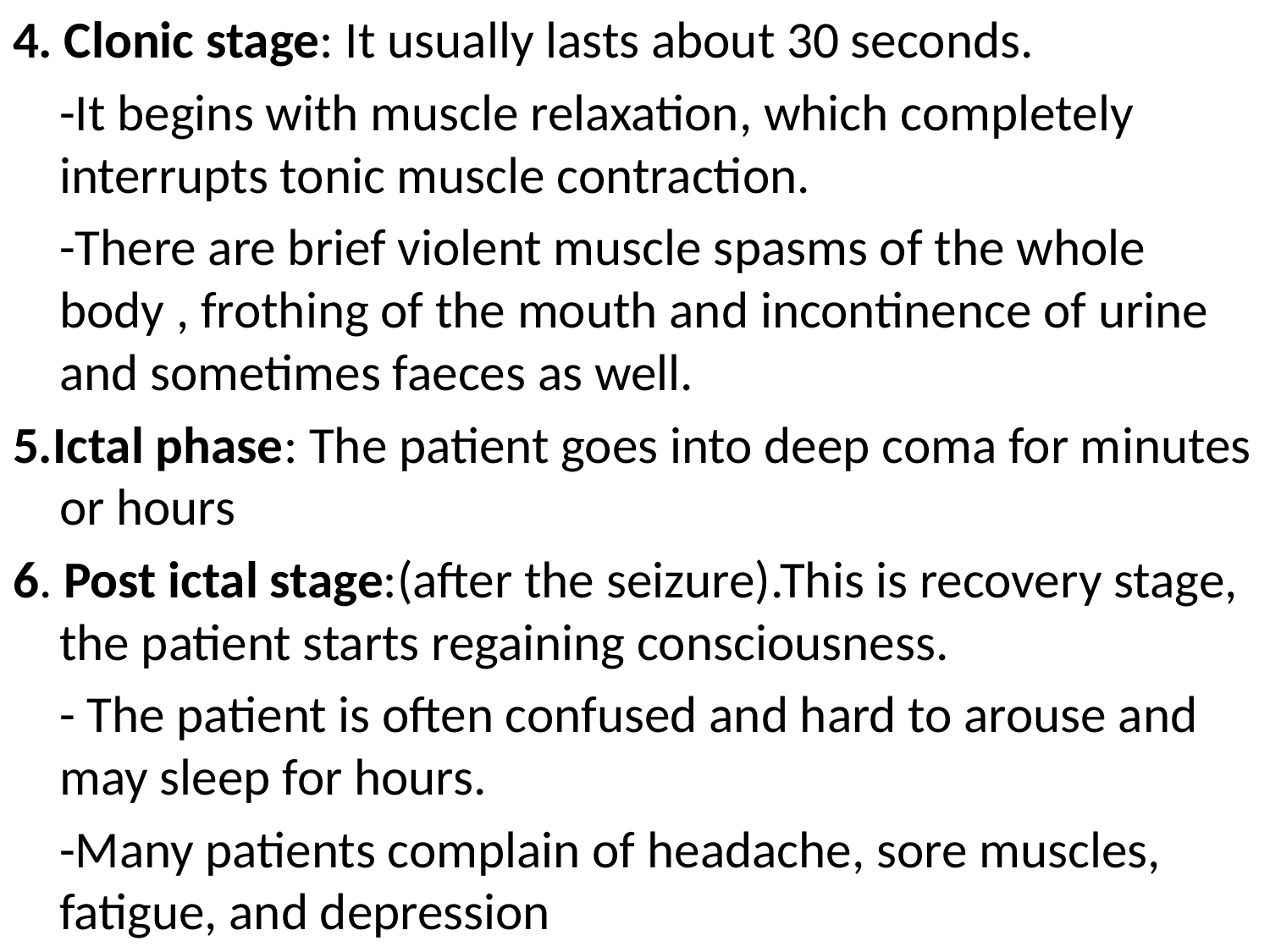

4. Clonic stage: It usually lasts about 30 seconds.
	-It begins with muscle relaxation, which completely interrupts tonic muscle contraction.
	-There are brief violent muscle spasms of the whole body , frothing of the mouth and incontinence of urine and sometimes faeces as well.
5.Ictal phase: The patient goes into deep coma for minutes or hours
6. Post ictal stage:(after the seizure).This is recovery stage, the patient starts regaining consciousness.
	- The patient is often confused and hard to arouse and may sleep for hours.
	-Many patients complain of headache, sore muscles, fatigue, and depression